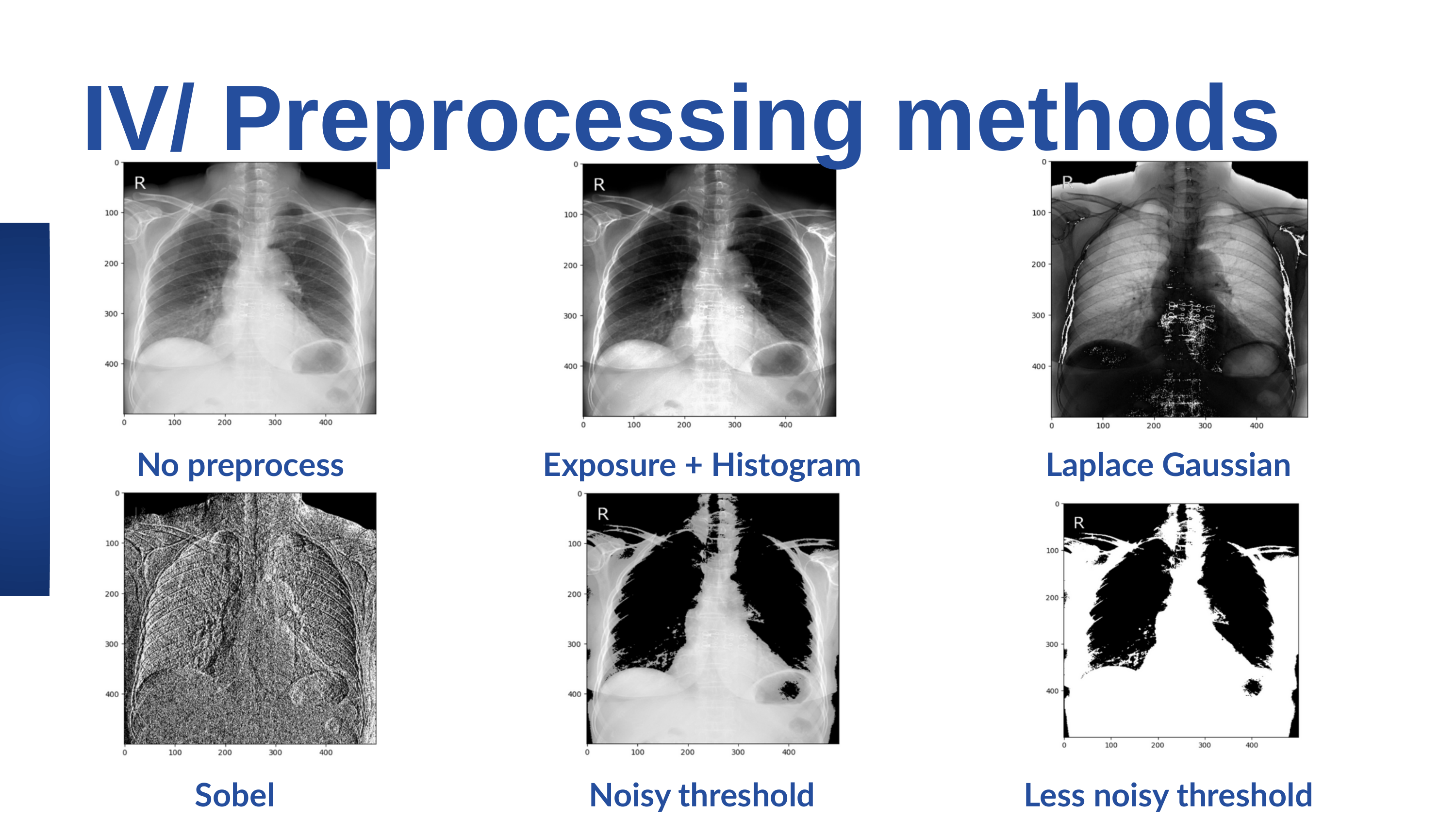

IV/ Preprocessing methods

No preprocess
Exposure + Histogram
Laplace Gaussian

Sobel
Noisy threshold
Less noisy threshold